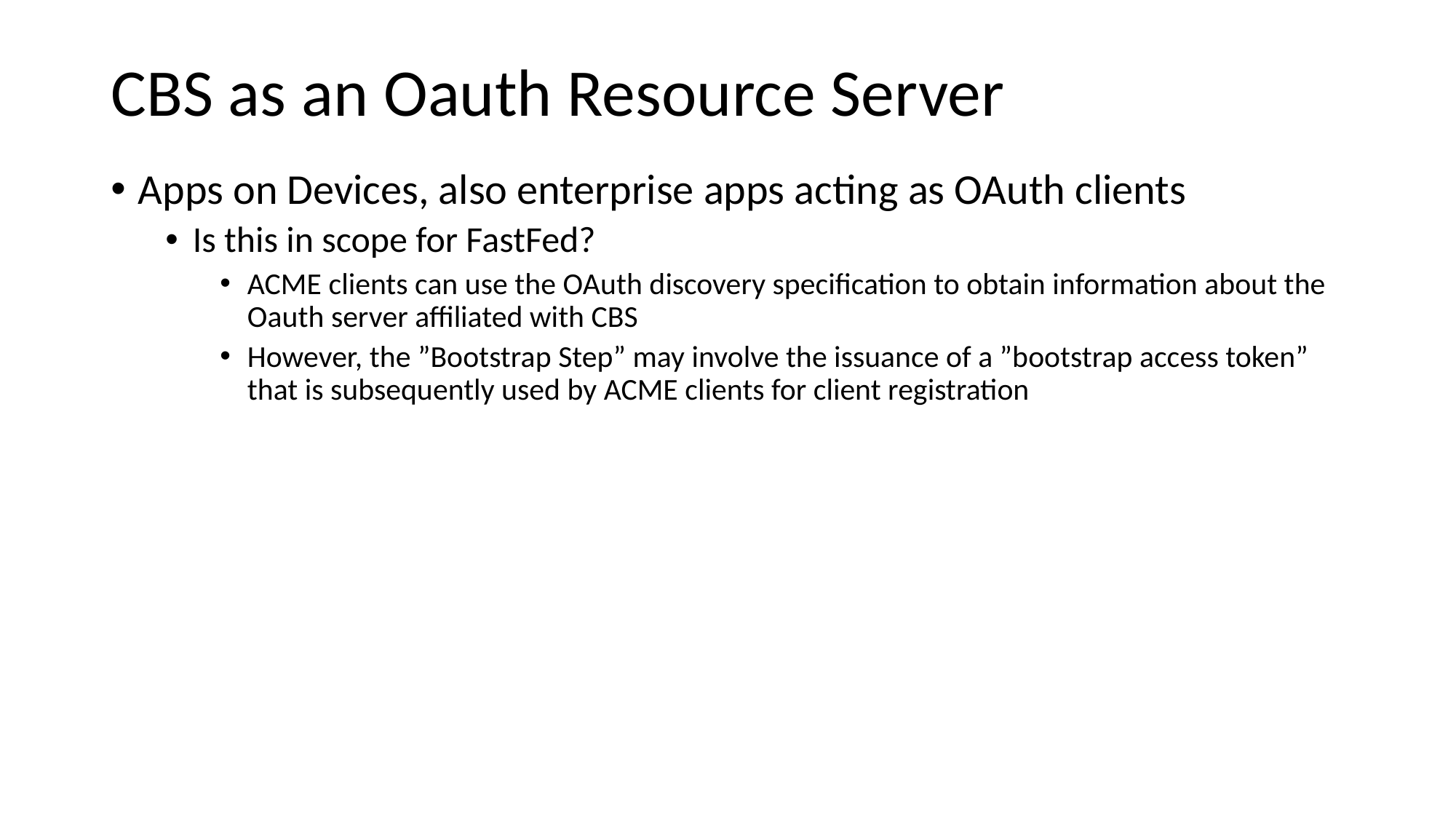

# CBS as an Oauth Resource Server
Apps on Devices, also enterprise apps acting as OAuth clients
Is this in scope for FastFed?
ACME clients can use the OAuth discovery specification to obtain information about the Oauth server affiliated with CBS
However, the ”Bootstrap Step” may involve the issuance of a ”bootstrap access token” that is subsequently used by ACME clients for client registration